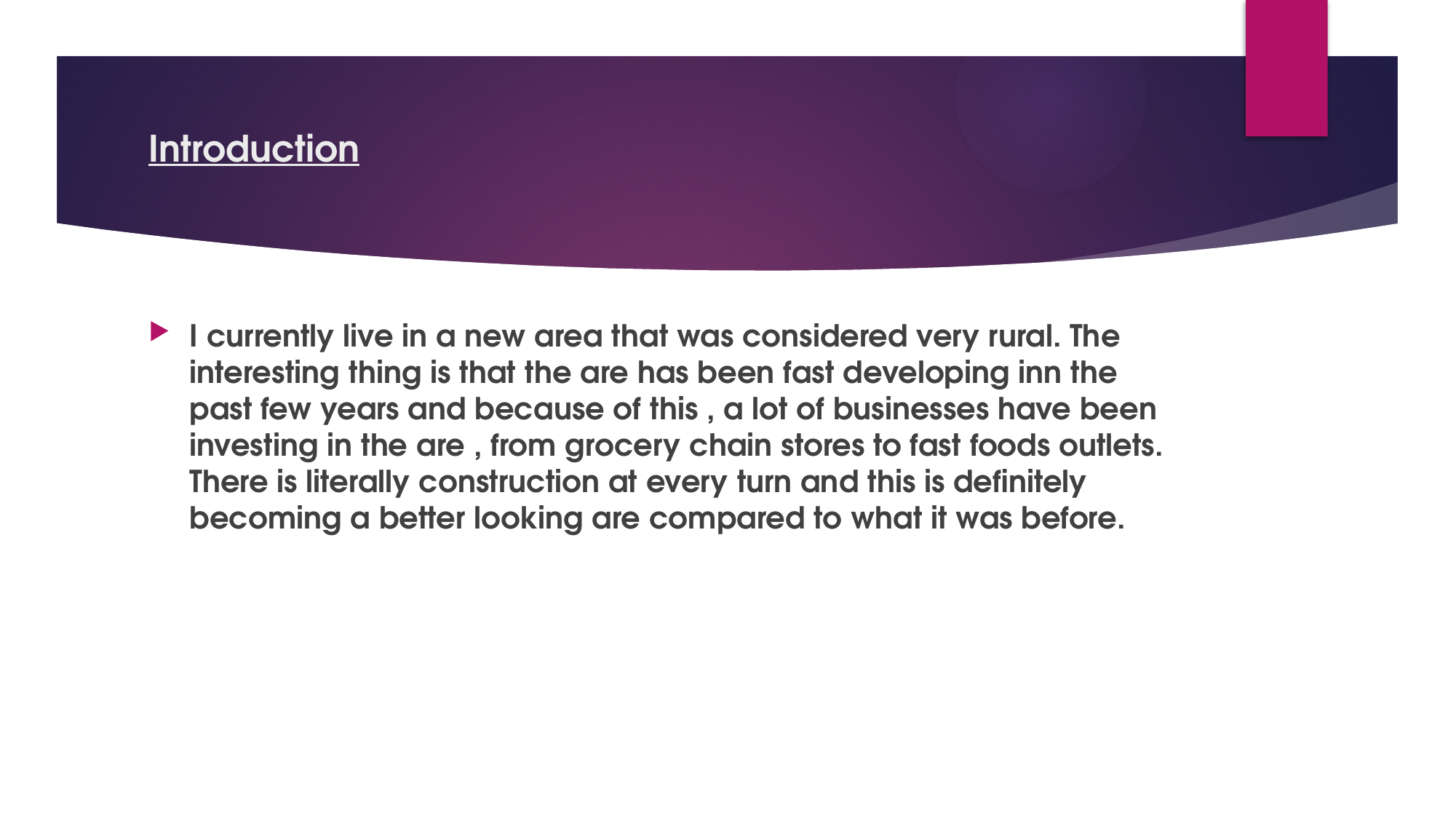

# Introduction
I currently live in a new area that was considered very rural. The interesting thing is that the are has been fast developing inn the past few years and because of this , a lot of businesses have been investing in the are , from grocery chain stores to fast foods outlets. There is literally construction at every turn and this is definitely becoming a better looking are compared to what it was before.